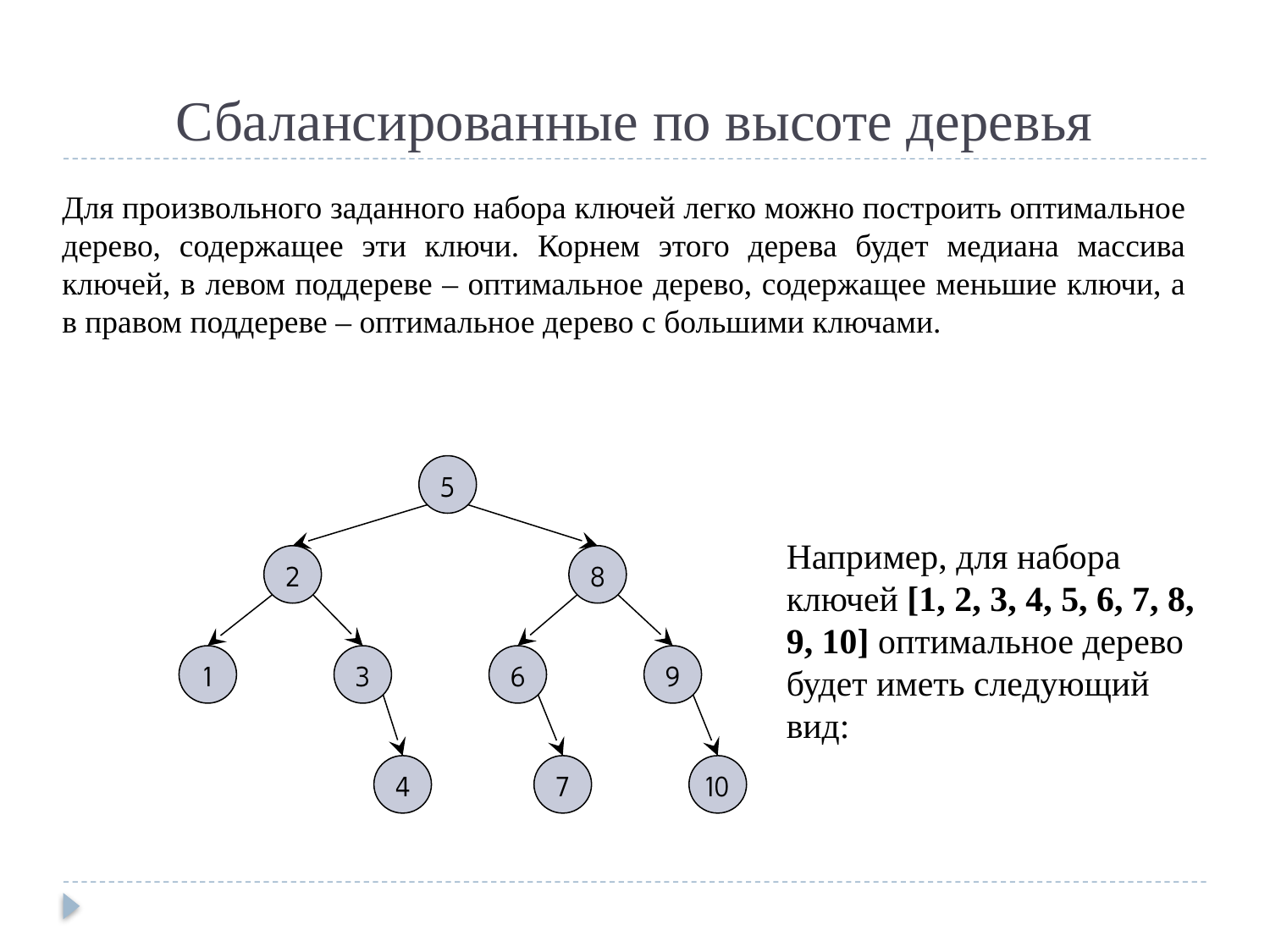

# Сбалансированные по высоте деревья
Для произвольного заданного набора ключей легко можно построить оптимальное дерево, содержащее эти ключи. Корнем этого дерева будет медиана массива ключей, в левом поддереве – оптимальное дерево, содержащее меньшие ключи, а в правом поддереве – оптимальное дерево с большими ключами.
5
Например, для набора ключей [1, 2, 3, 4, 5, 6, 7, 8, 9, 10] оптимальное дерево
будет иметь следующий вид:
2
8
1
3
6
9
4
7
10